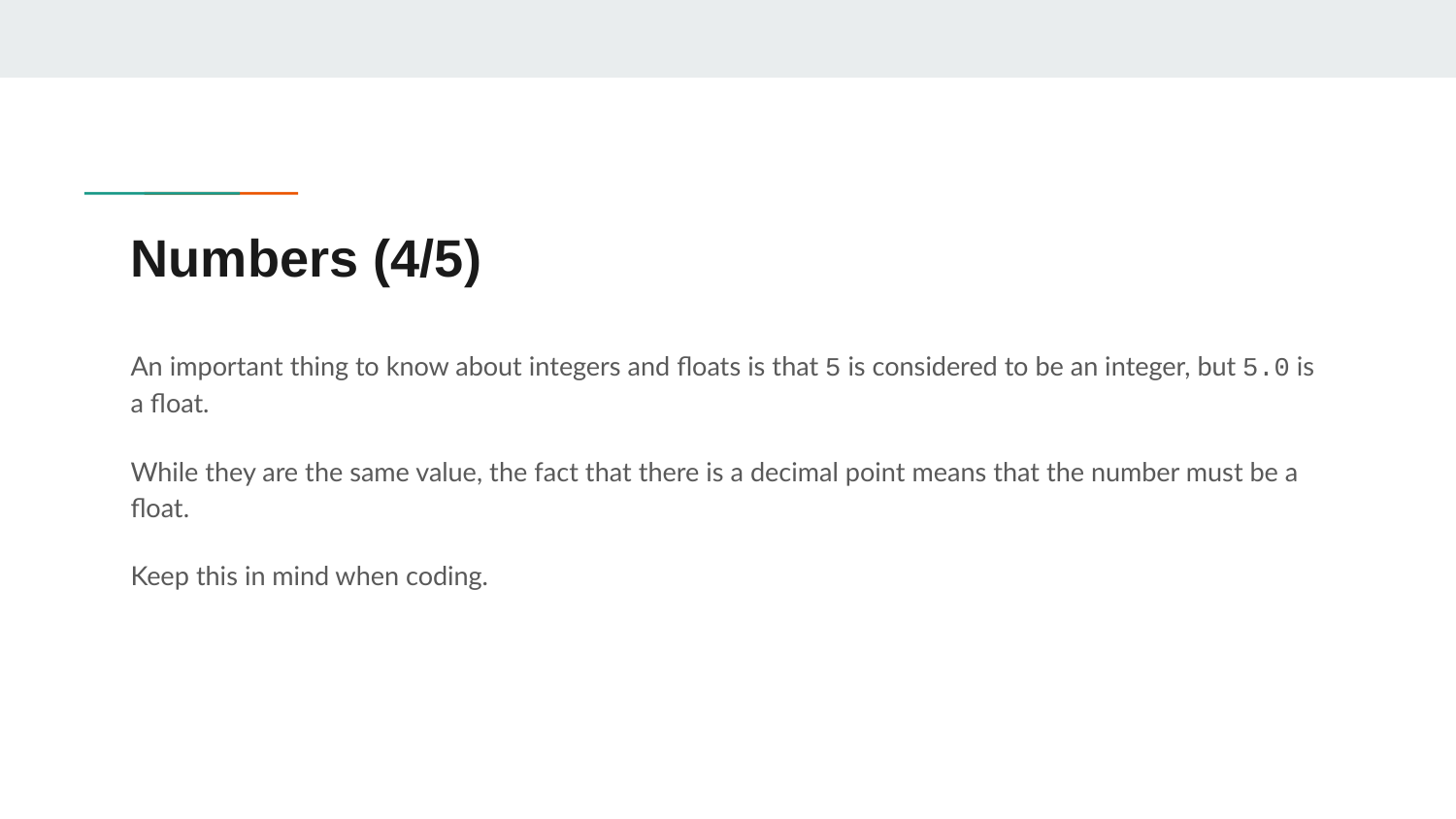

# Numbers (4/5)
An important thing to know about integers and floats is that 5 is considered to be an integer, but 5.0 is a float.
While they are the same value, the fact that there is a decimal point means that the number must be a float.
Keep this in mind when coding.